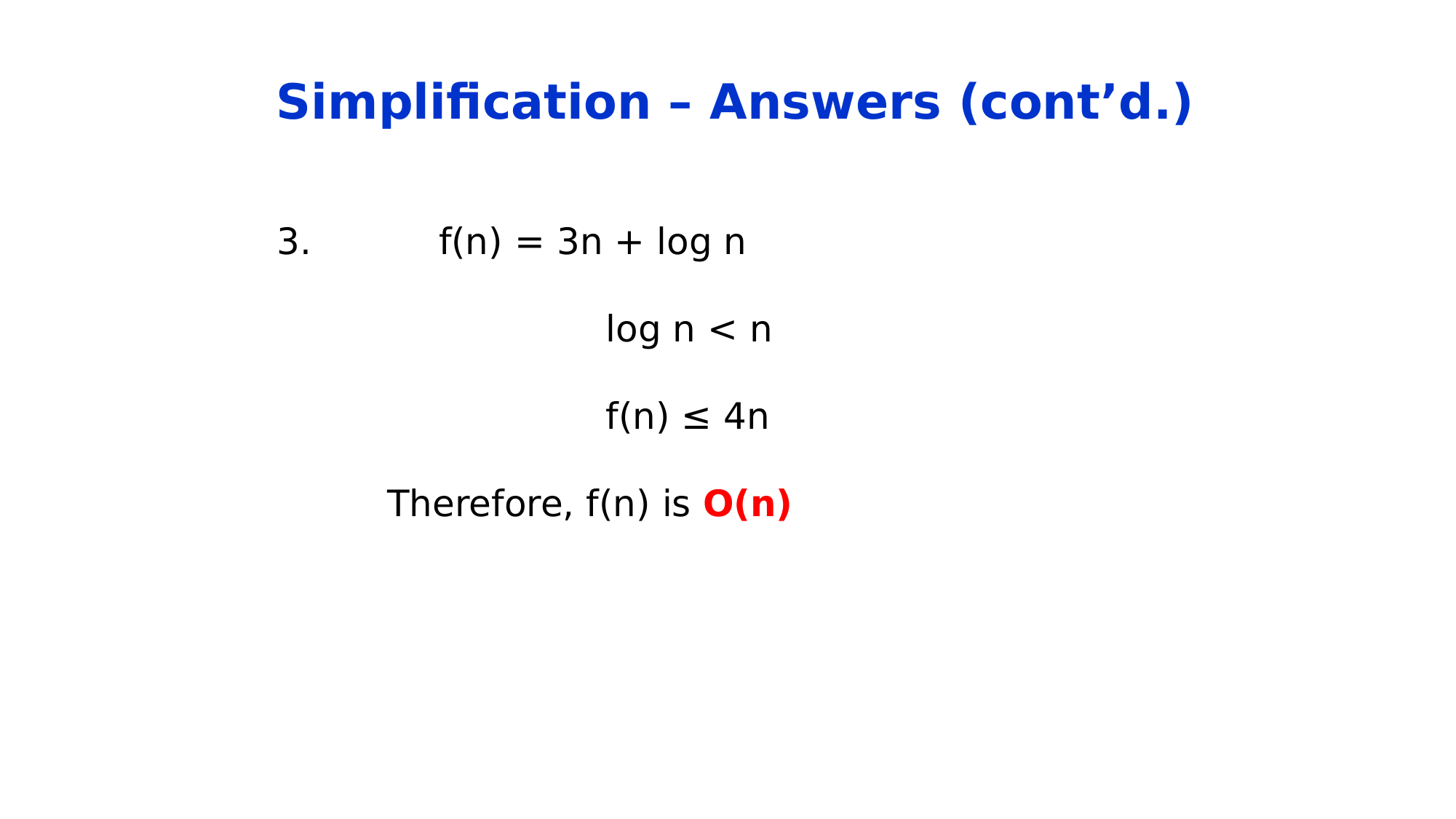

Simplification – Answers (cont’d.)

	 f(n) = 3n + log n

		log n < n

		f(n) ≤ 4n

Therefore, f(n) is O(n)